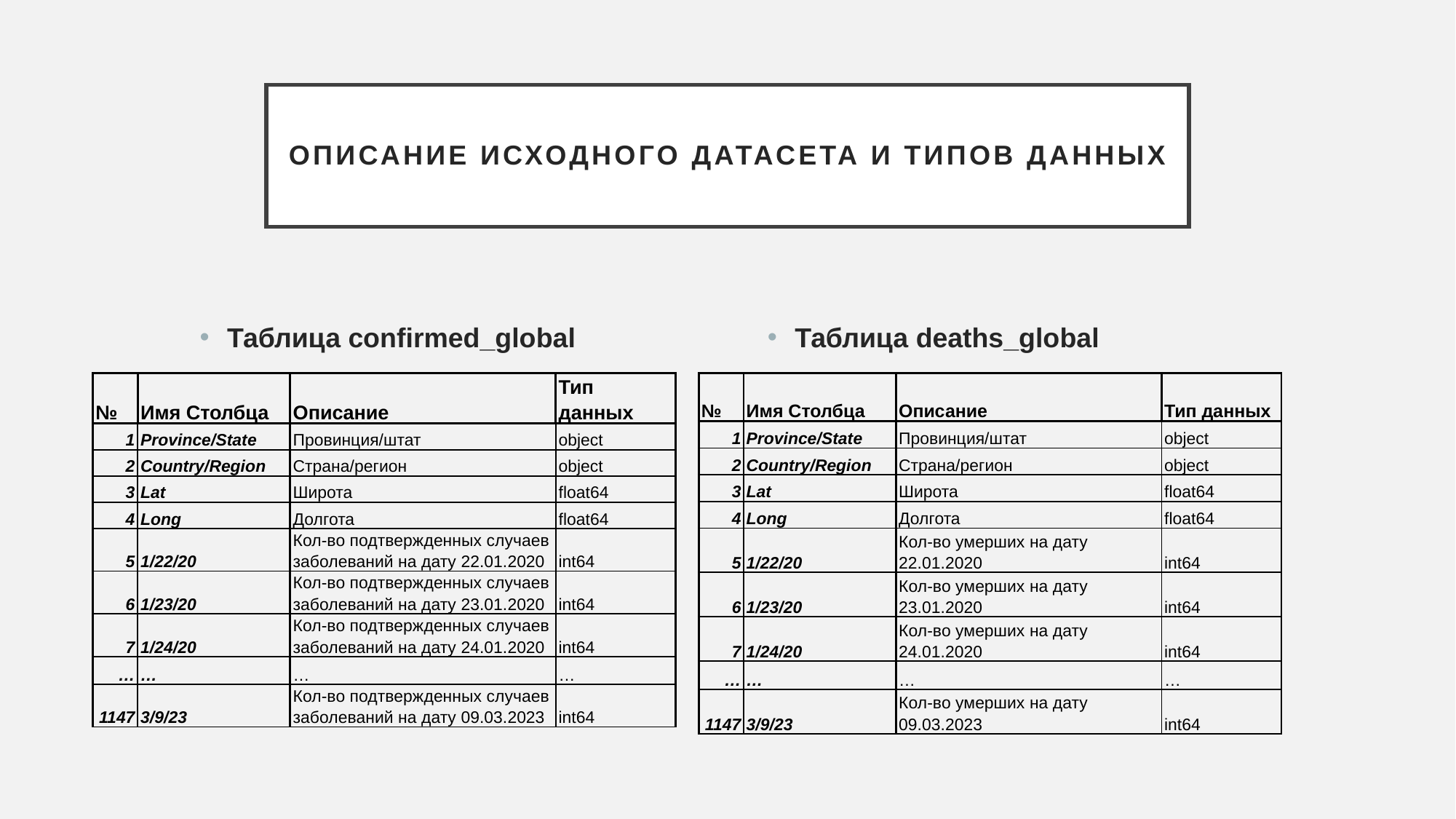

# Описание исходного датасета и типов данных
Таблица confirmed_global

Таблица deaths_global
| № | Имя Столбца | Описание | Тип данных |
| --- | --- | --- | --- |
| 1 | Province/State | Провинция/штат | object |
| 2 | Country/Region | Страна/регион | object |
| 3 | Lat | Широта | float64 |
| 4 | Long | Долгота | float64 |
| 5 | 1/22/20 | Кол-во подтвержденных случаев заболеваний на дату 22.01.2020 | int64 |
| 6 | 1/23/20 | Кол-во подтвержденных случаев заболеваний на дату 23.01.2020 | int64 |
| 7 | 1/24/20 | Кол-во подтвержденных случаев заболеваний на дату 24.01.2020 | int64 |
| … | … | … | … |
| 1147 | 3/9/23 | Кол-во подтвержденных случаев заболеваний на дату 09.03.2023 | int64 |
| № | Имя Столбца | Описание | Тип данных |
| --- | --- | --- | --- |
| 1 | Province/State | Провинция/штат | object |
| 2 | Country/Region | Страна/регион | object |
| 3 | Lat | Широта | float64 |
| 4 | Long | Долгота | float64 |
| 5 | 1/22/20 | Кол-во умерших на дату 22.01.2020 | int64 |
| 6 | 1/23/20 | Кол-во умерших на дату 23.01.2020 | int64 |
| 7 | 1/24/20 | Кол-во умерших на дату 24.01.2020 | int64 |
| … | … | … | … |
| 1147 | 3/9/23 | Кол-во умерших на дату 09.03.2023 | int64 |